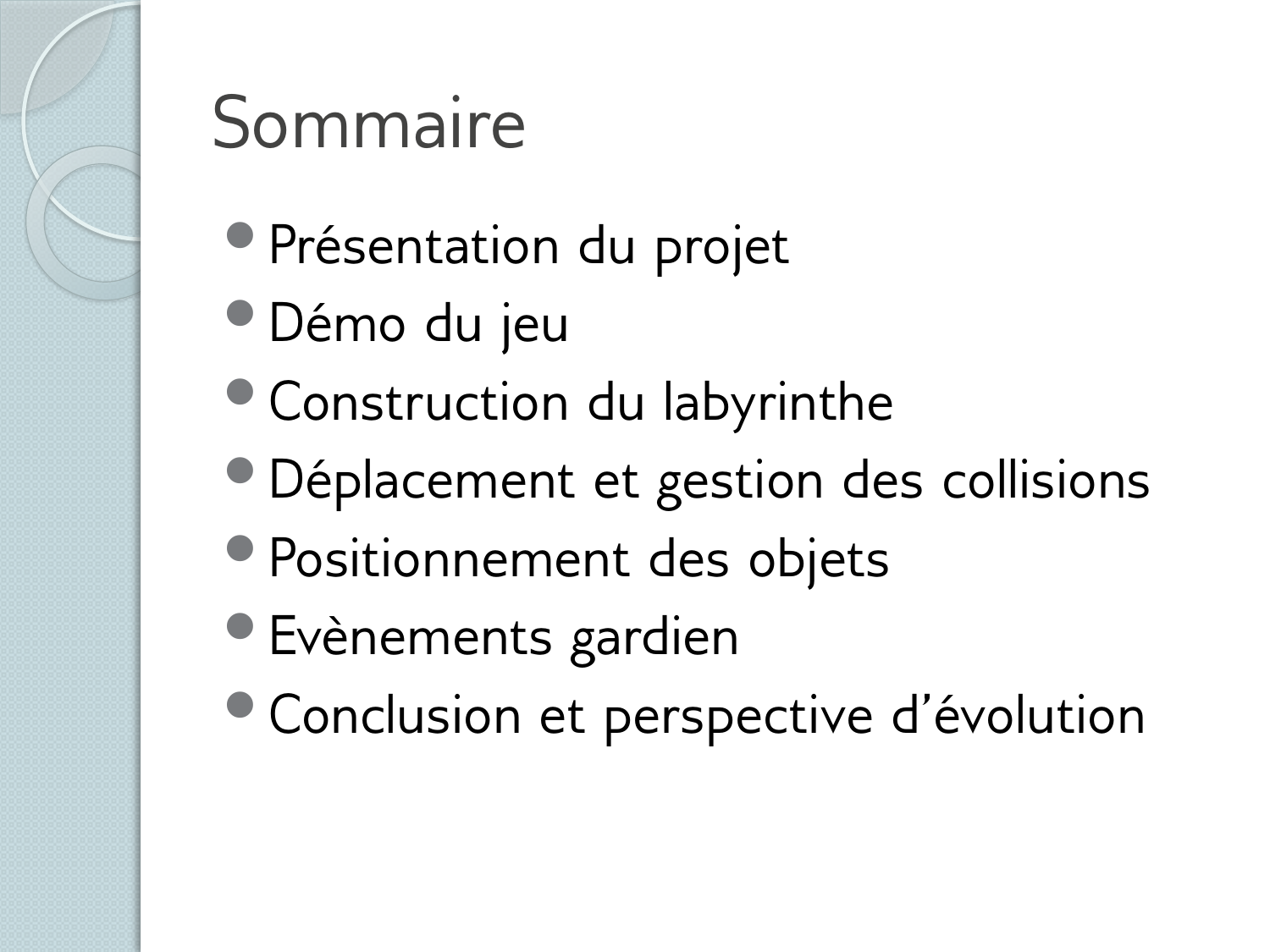

# Sommaire
Présentation du projet
Démo du jeu
Construction du labyrinthe
Déplacement et gestion des collisions
Positionnement des objets
Evènements gardien
Conclusion et perspective d’évolution